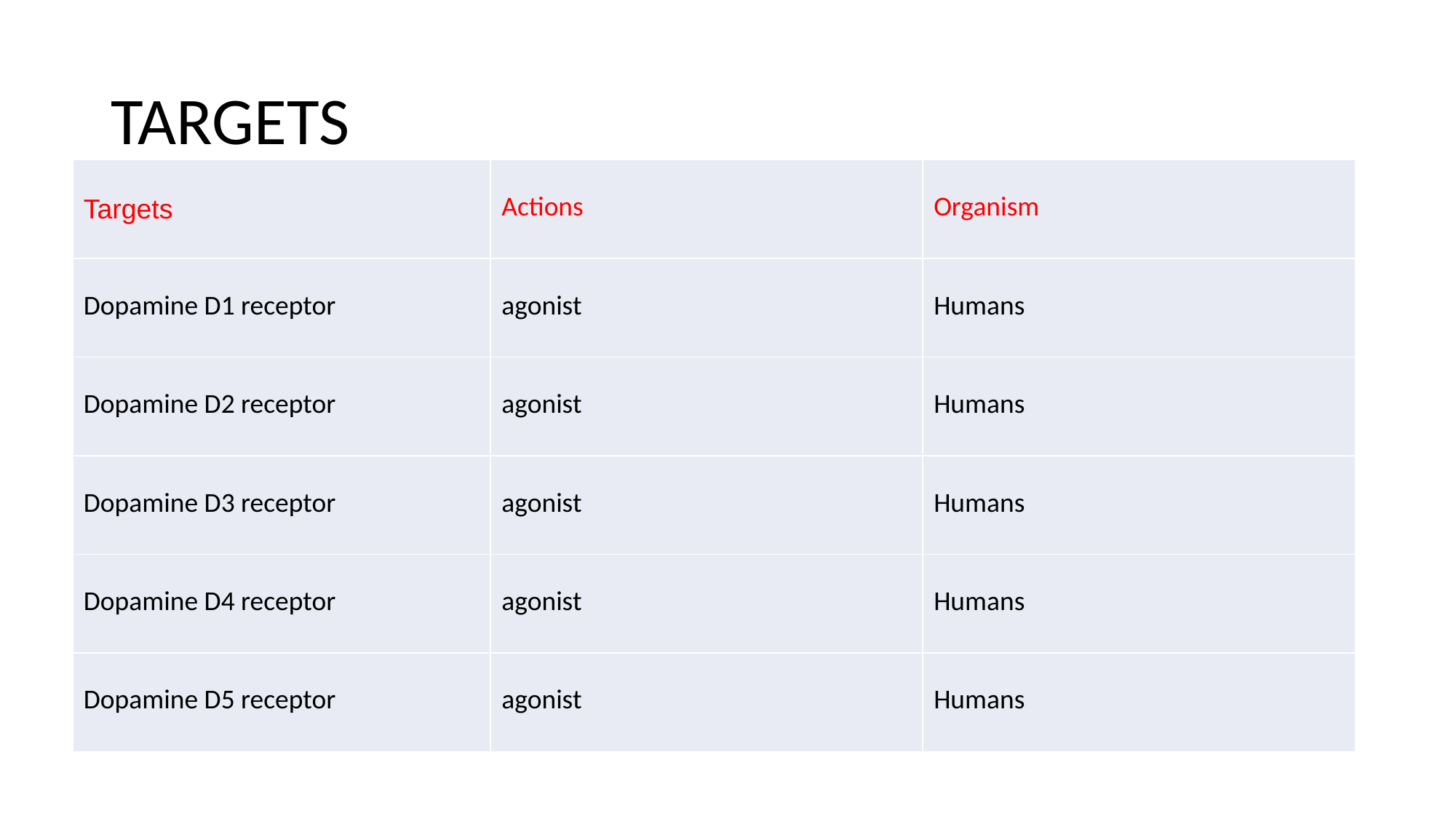

# TARGETS
| Targets | Actions | Organism |
| --- | --- | --- |
| Dopamine D1 receptor | agonist | Humans |
| Dopamine D2 receptor | agonist | Humans |
| Dopamine D3 receptor | agonist | Humans |
| Dopamine D4 receptor | agonist | Humans |
| Dopamine D5 receptor | agonist | Humans |